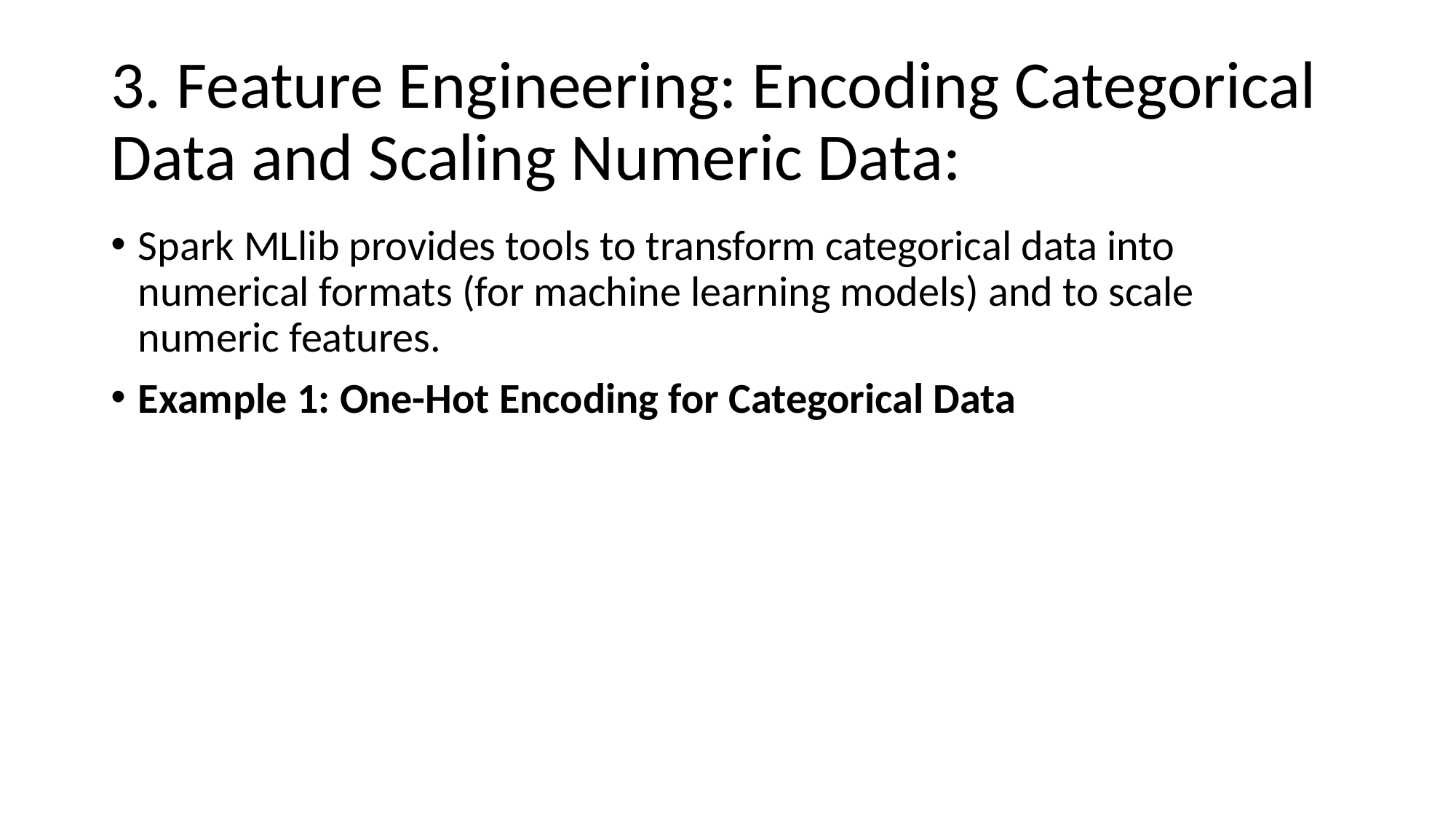

# 3. Feature Engineering: Encoding Categorical Data and Scaling Numeric Data:
Spark MLlib provides tools to transform categorical data into numerical formats (for machine learning models) and to scale numeric features.
Example 1: One-Hot Encoding for Categorical Data